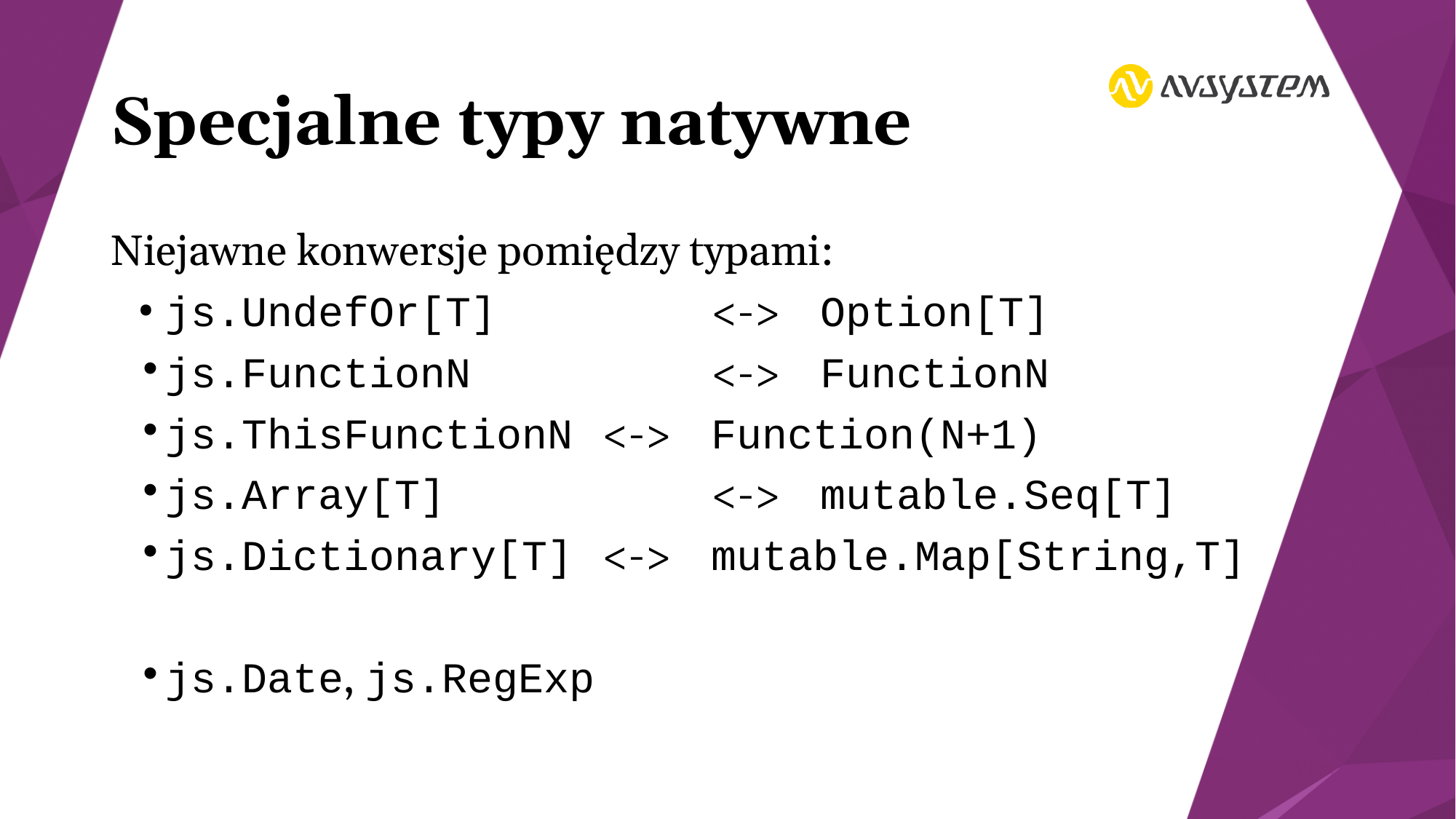

# Specjalne typy natywne
Niejawne konwersje pomiędzy typami:
js.UndefOr[T] 		<-> 	Option[T]
js.FunctionN 			<-> 	FunctionN
js.ThisFunctionN 	<-> 	Function(N+1)
js.Array[T] 			<-> 	mutable.Seq[T]
js.Dictionary[T] 	<-> 	mutable.Map[String,T]

js.Date, js.RegExp